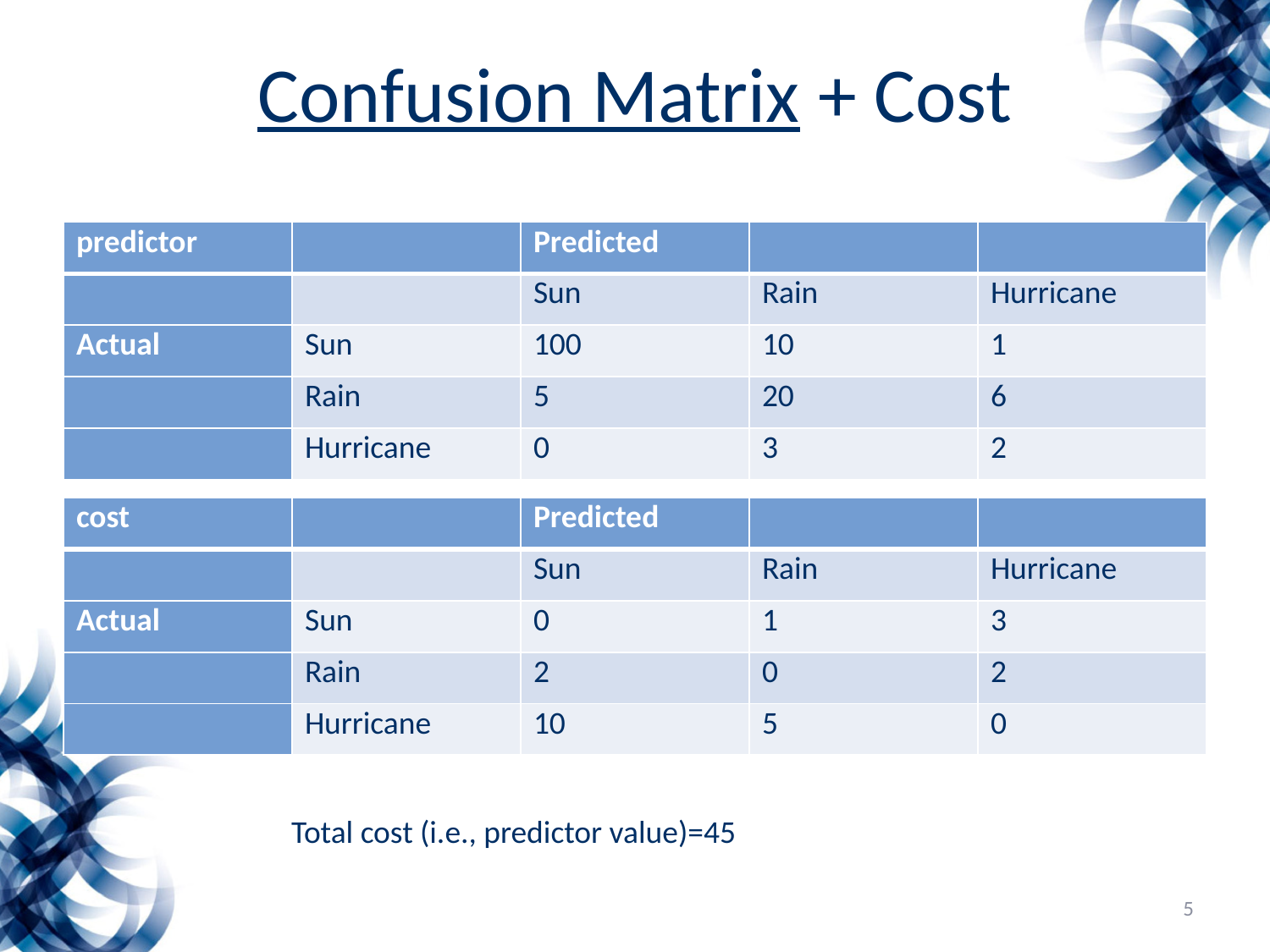

# Confusion Matrix + Cost
| predictor |  | Predicted |  |  |
| --- | --- | --- | --- | --- |
|  |  | Sun | Rain | Hurricane |
| Actual | Sun | 100 | 10 | 1 |
|  | Rain | 5 | 20 | 6 |
|  | Hurricane | 0 | 3 | 2 |
| cost |  | Predicted |  |  |
| --- | --- | --- | --- | --- |
|  |  | Sun | Rain | Hurricane |
| Actual | Sun | 0 | 1 | 3 |
|  | Rain | 2 | 0 | 2 |
|  | Hurricane | 10 | 5 | 0 |
Total cost (i.e., predictor value)=45
5